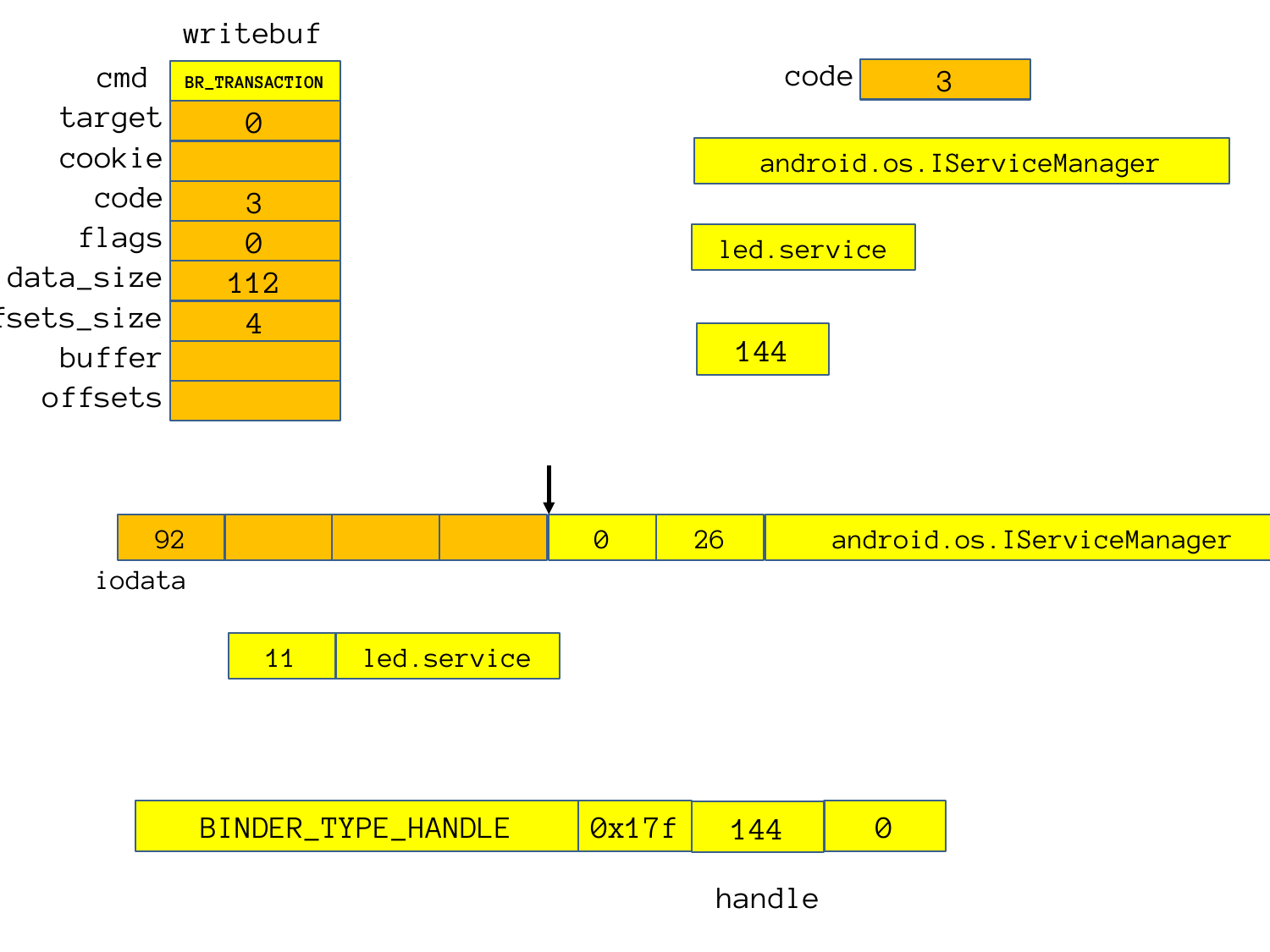

writebuf
code
cmd
3
BR_TRANSACTION
target
0
cookie
android.os.IServiceManager

code
3
flags
0
led.service
data_size
112
offsets_size
4
144
buffer

offsets

92

0
26
android.os.IServiceManager
iodata
11
led.service
0x17f
BINDER_TYPE_HANDLE
0
144
handle